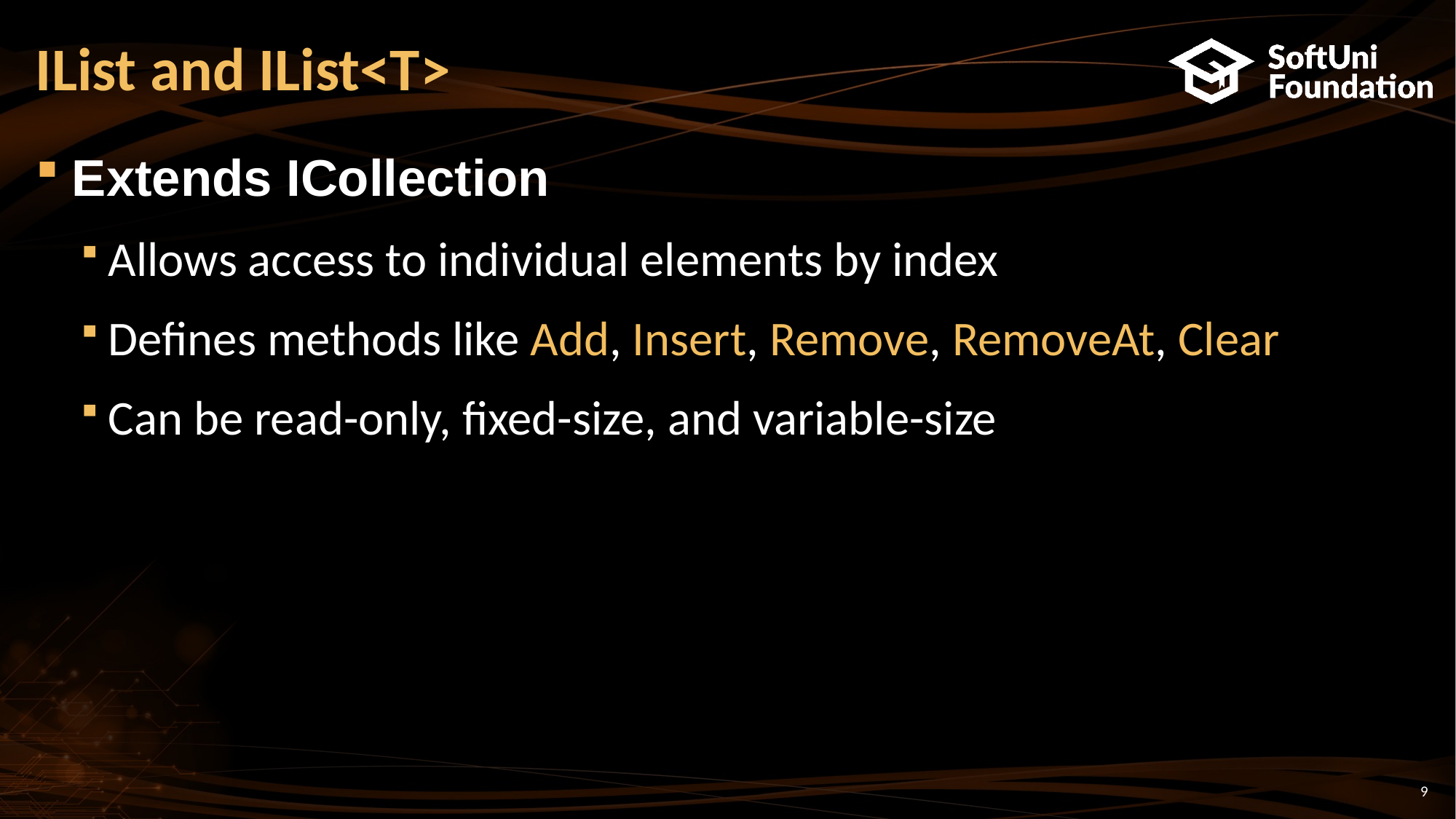

# IList and IList<T>
Extends ICollection
Allows access to individual elements by index
Defines methods like Add, Insert, Remove, RemoveAt, Clear
Can be read-only, fixed-size, and variable-size
9